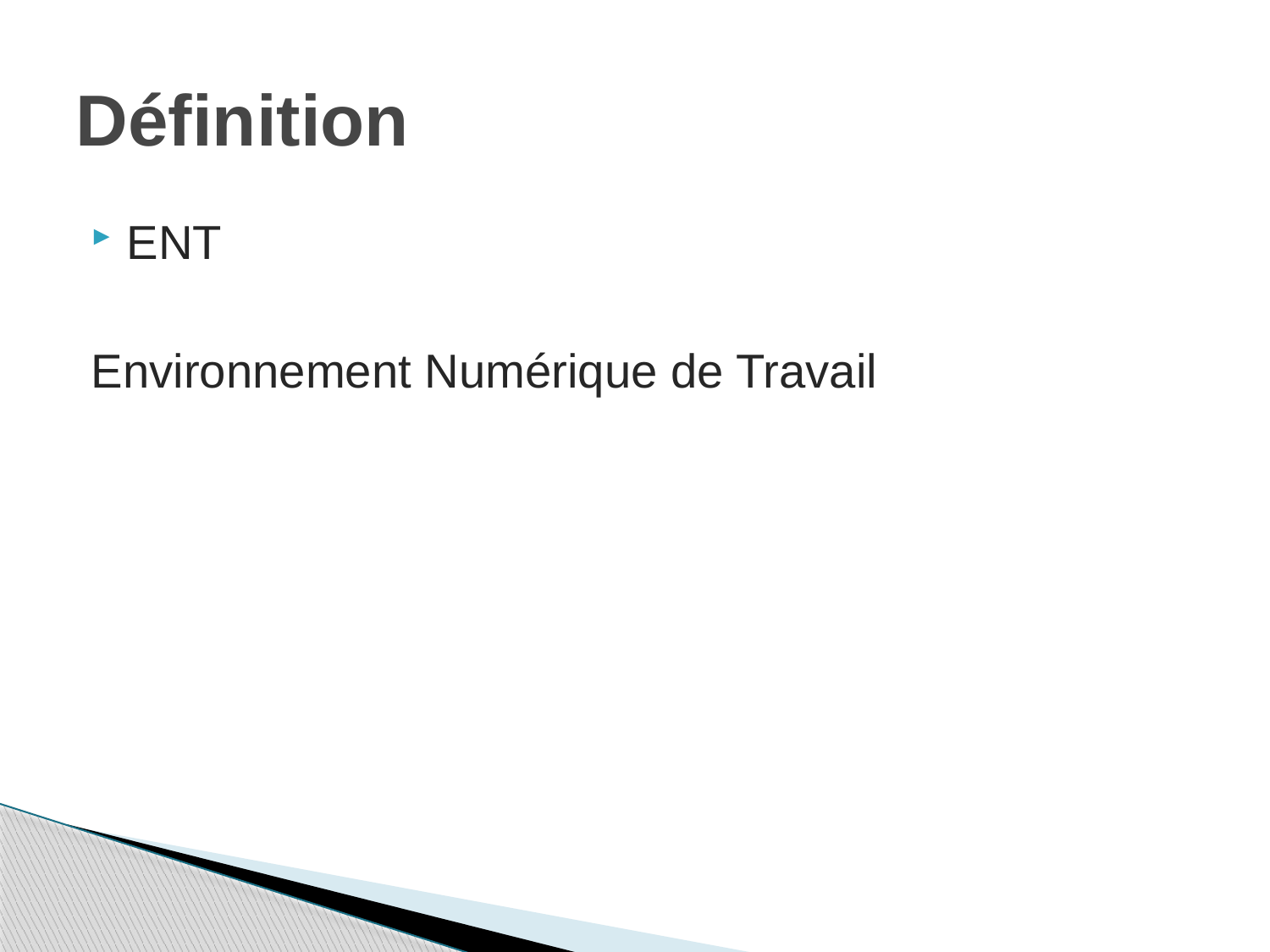

# Définition
ENT

Environnement Numérique de Travail